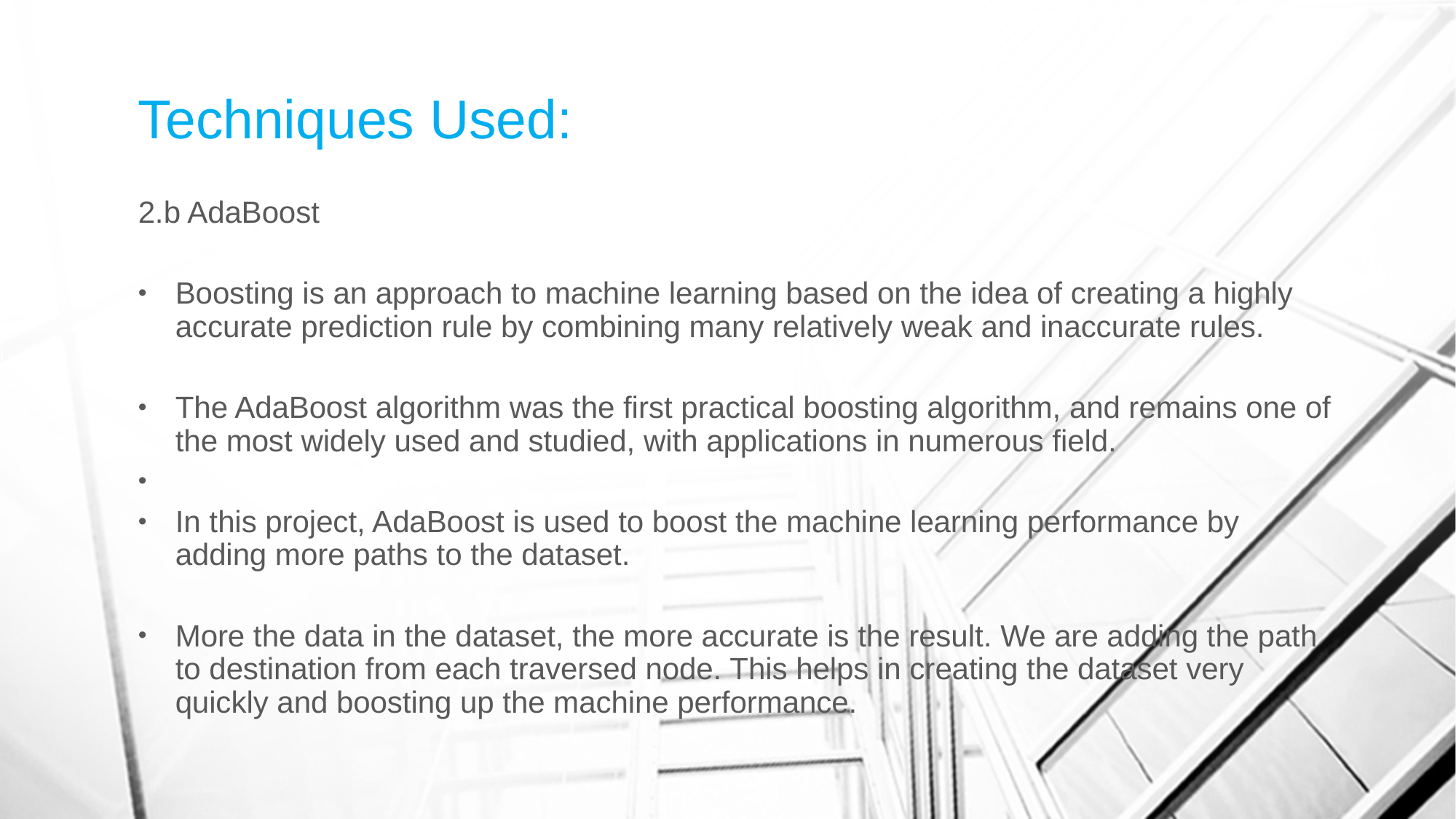

# Techniques Used:
2.b AdaBoost

Boosting is an approach to machine learning based on the idea of creating a highly accurate prediction rule by combining many relatively weak and inaccurate rules.

The AdaBoost algorithm was the first practical boosting algorithm, and remains one of the most widely used and studied, with applications in numerous field.

In this project, AdaBoost is used to boost the machine learning performance by adding more paths to the dataset.

More the data in the dataset, the more accurate is the result. We are adding the path to destination from each traversed node. This helps in creating the dataset very quickly and boosting up the machine performance.